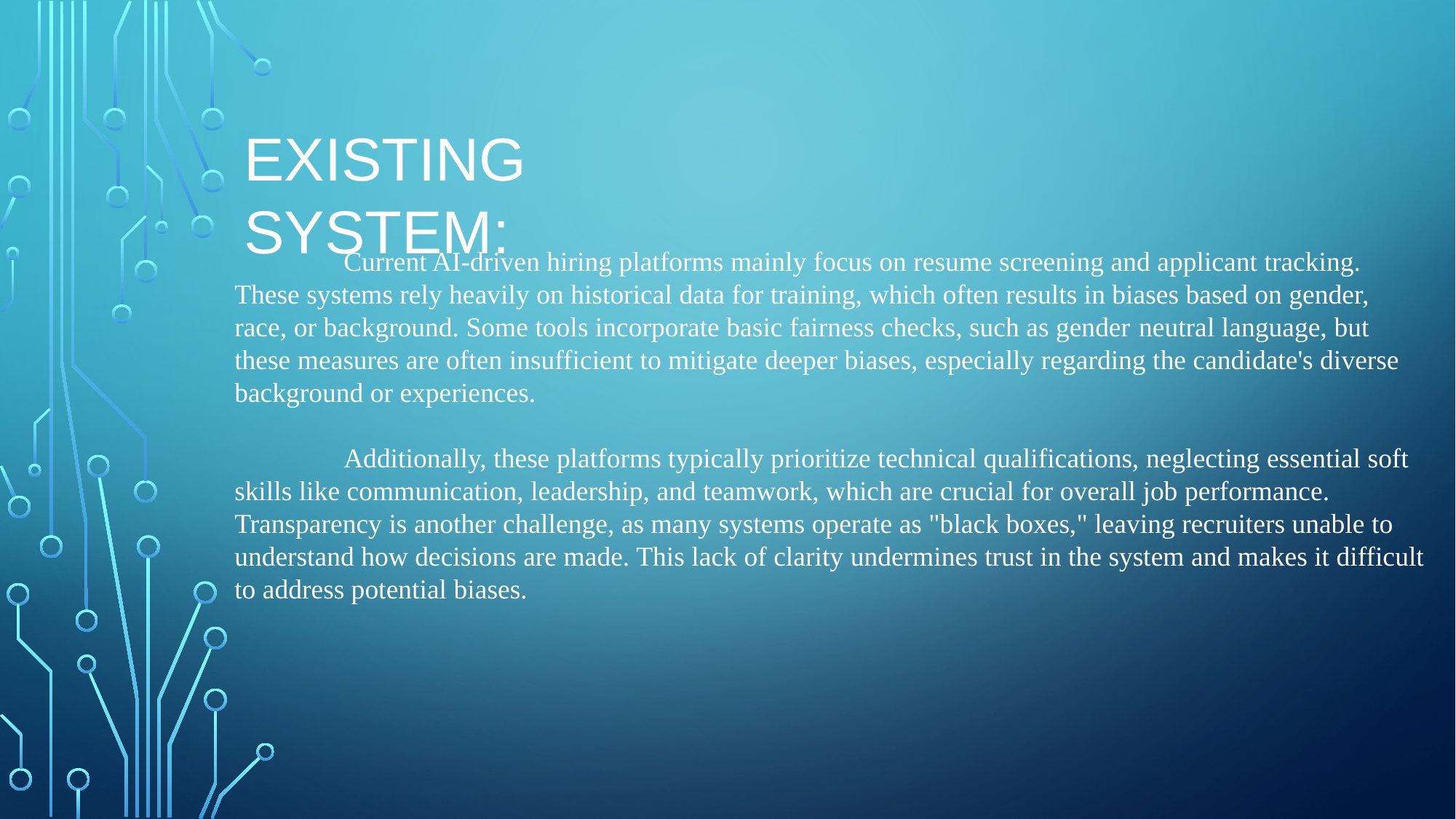

EXISTING SYSTEM:
	Current AI-driven hiring platforms mainly focus on resume screening and applicant tracking. These systems rely heavily on historical data for training, which often results in biases based on gender, race, or background. Some tools incorporate basic fairness checks, such as gender neutral language, but these measures are often insufficient to mitigate deeper biases, especially regarding the candidate's diverse background or experiences.

	Additionally, these platforms typically prioritize technical qualifications, neglecting essential soft skills like communication, leadership, and teamwork, which are crucial for overall job performance. Transparency is another challenge, as many systems operate as "black boxes," leaving recruiters unable to understand how decisions are made. This lack of clarity undermines trust in the system and makes it difficult to address potential biases.